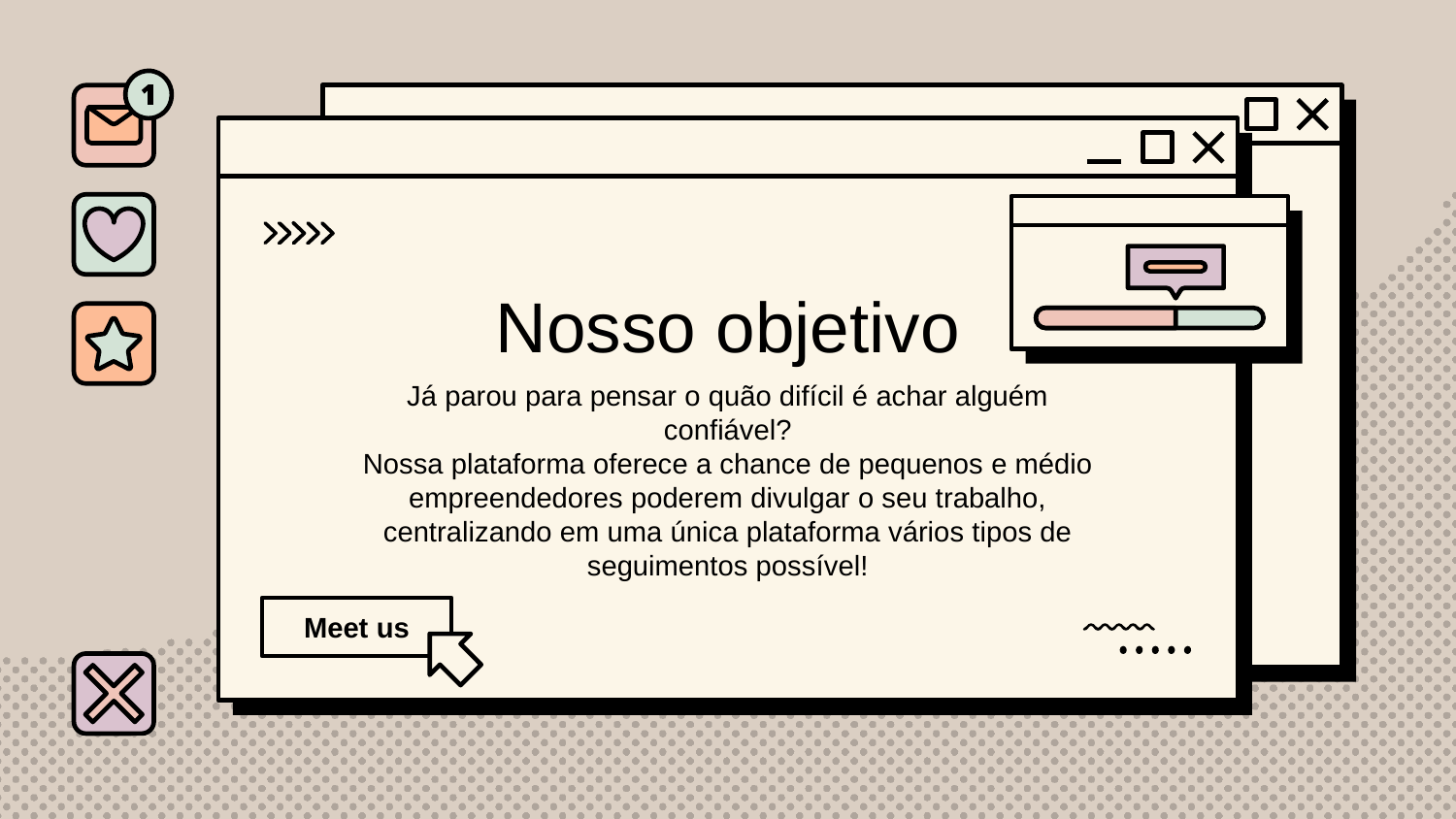

# Nosso objetivo

Já parou para pensar o quão difícil é achar alguém confiável?
Nossa plataforma oferece a chance de pequenos e médio empreendedores poderem divulgar o seu trabalho, centralizando em uma única plataforma vários tipos de seguimentos possível!
Meet us